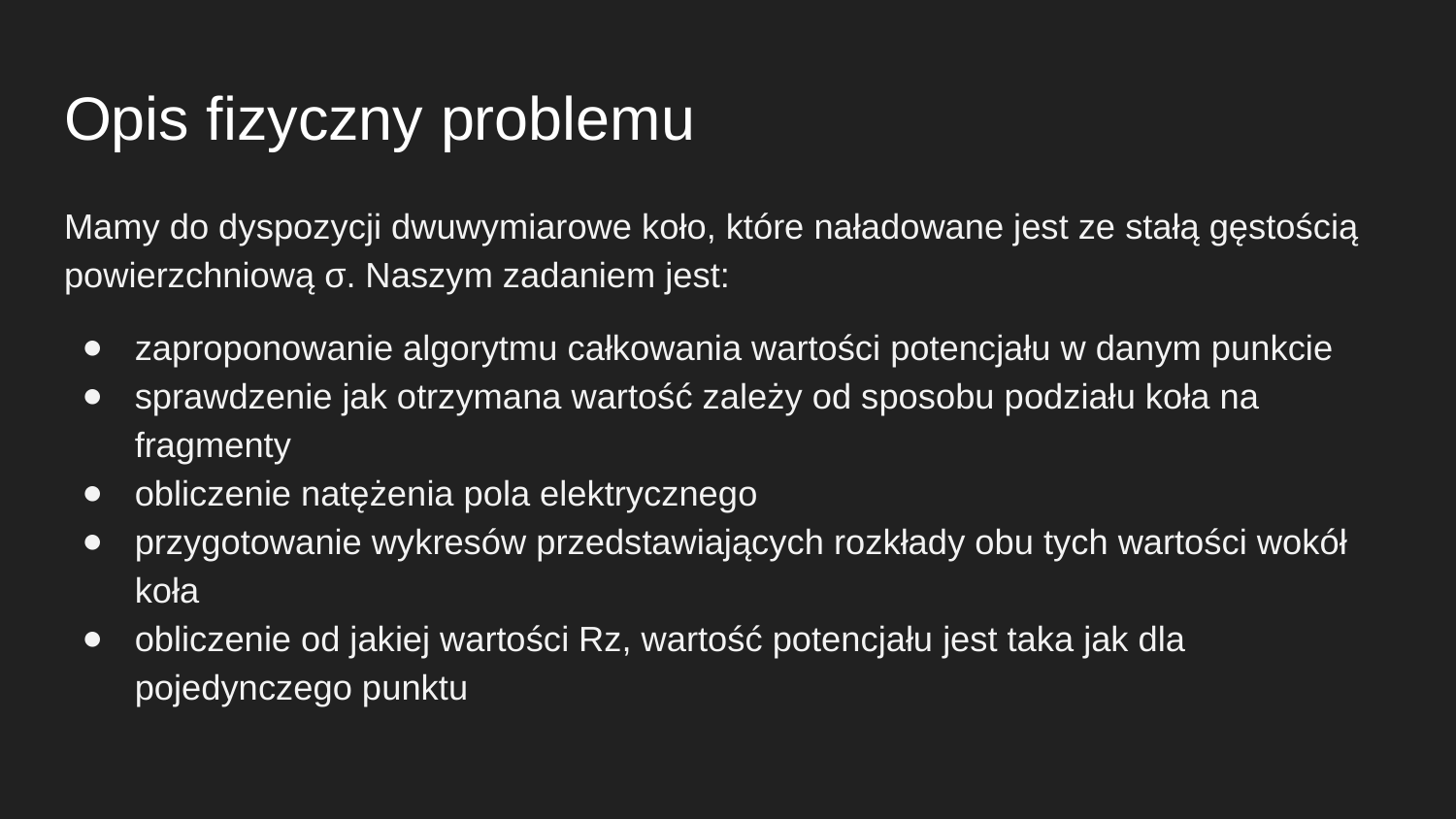

# Opis fizyczny problemu
Mamy do dyspozycji dwuwymiarowe koło, które naładowane jest ze stałą gęstością powierzchniową σ. Naszym zadaniem jest:
zaproponowanie algorytmu całkowania wartości potencjału w danym punkcie
sprawdzenie jak otrzymana wartość zależy od sposobu podziału koła na fragmenty
obliczenie natężenia pola elektrycznego
przygotowanie wykresów przedstawiających rozkłady obu tych wartości wokół koła
obliczenie od jakiej wartości Rz, wartość potencjału jest taka jak dla pojedynczego punktu